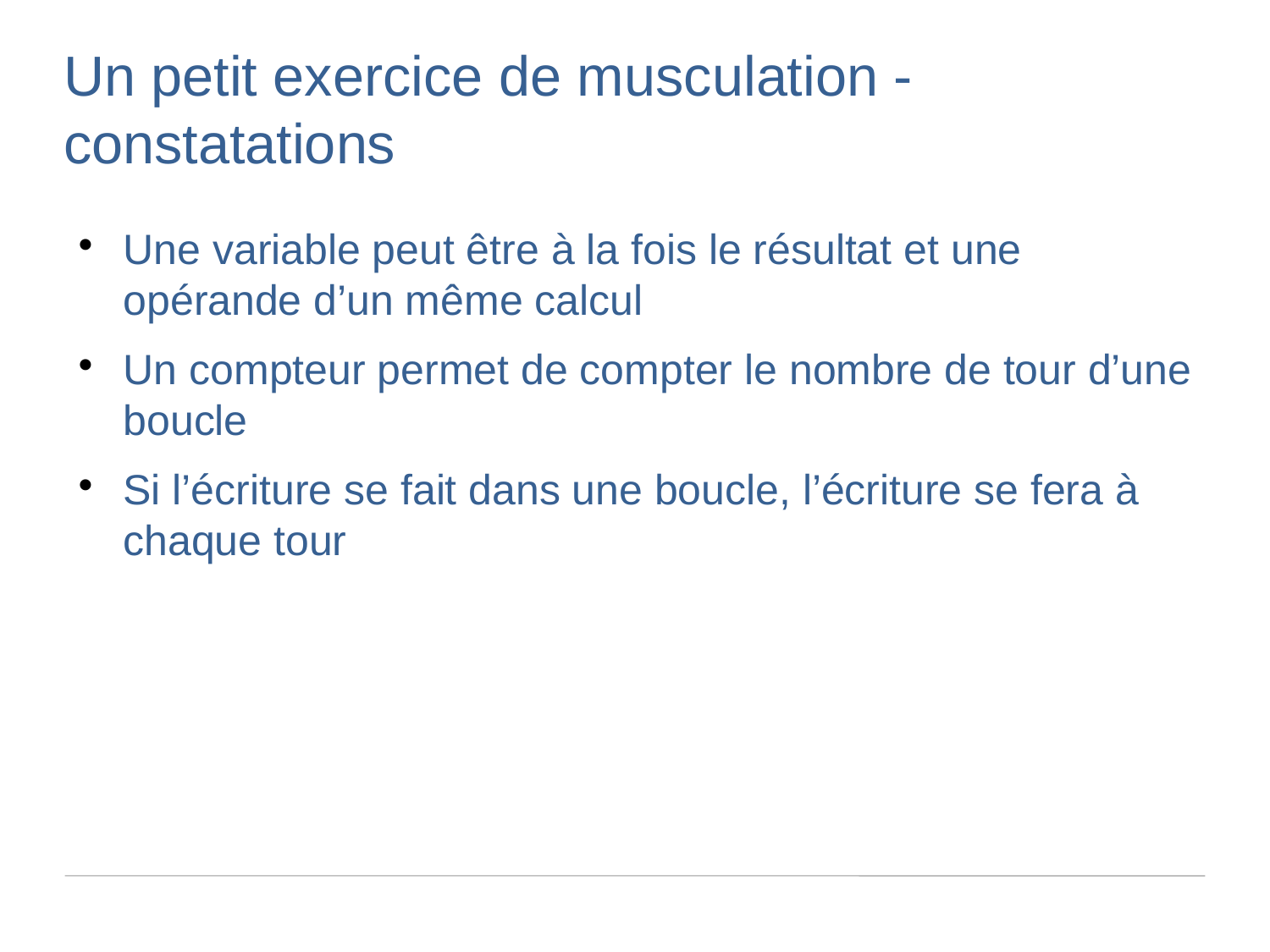

Un petit exercice de musculation - constatations
Une variable peut être à la fois le résultat et une opérande d’un même calcul
Un compteur permet de compter le nombre de tour d’une boucle
Si l’écriture se fait dans une boucle, l’écriture se fera à chaque tour